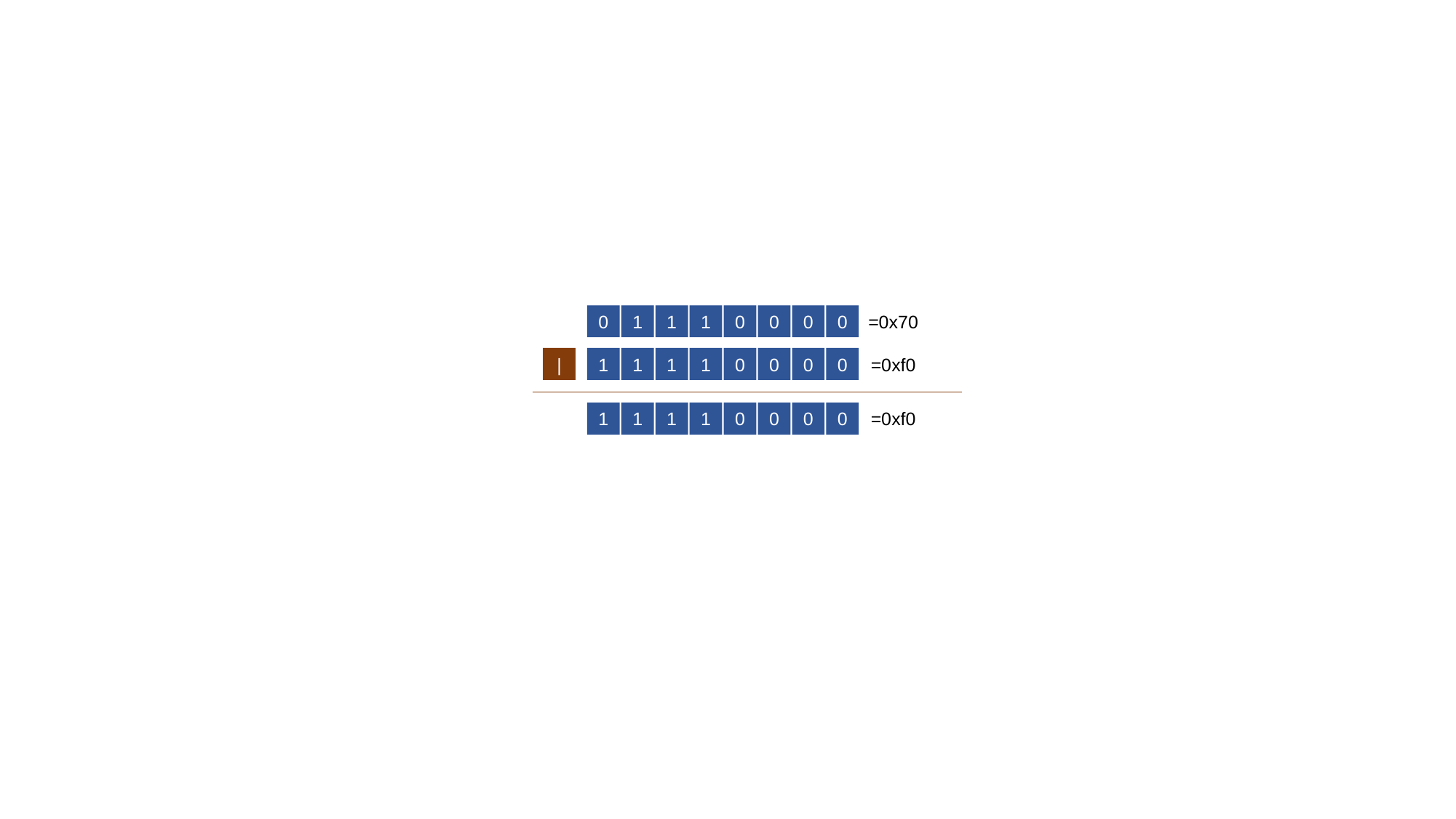

0
1
1
1
0
0
0
0
=0x70
=0xf0
1
1
1
1
0
0
0
0
|
1
1
1
1
0
0
0
0
=0xf0